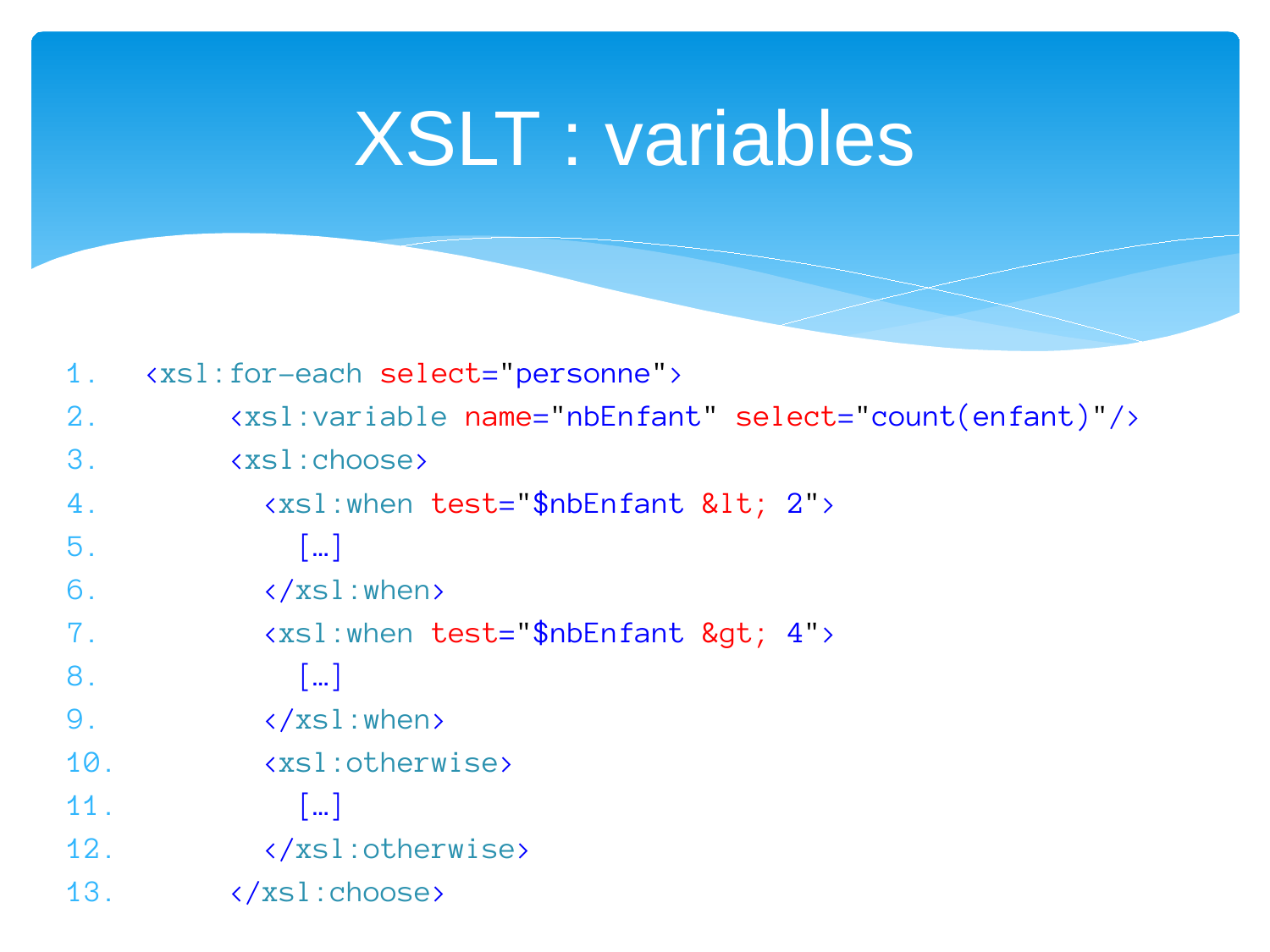

# XSLT : variables
 <xsl:for-each select="personne">
      <xsl:variable name="nbEnfant" select="count(enfant)"/>
      <xsl:choose>
        <xsl:when test="$nbEnfant &lt; 2">
          […]
        </xsl:when>
        <xsl:when test="$nbEnfant &gt; 4">
          […]
        </xsl:when>
        <xsl:otherwise>
          […]
        </xsl:otherwise>
      </xsl:choose>